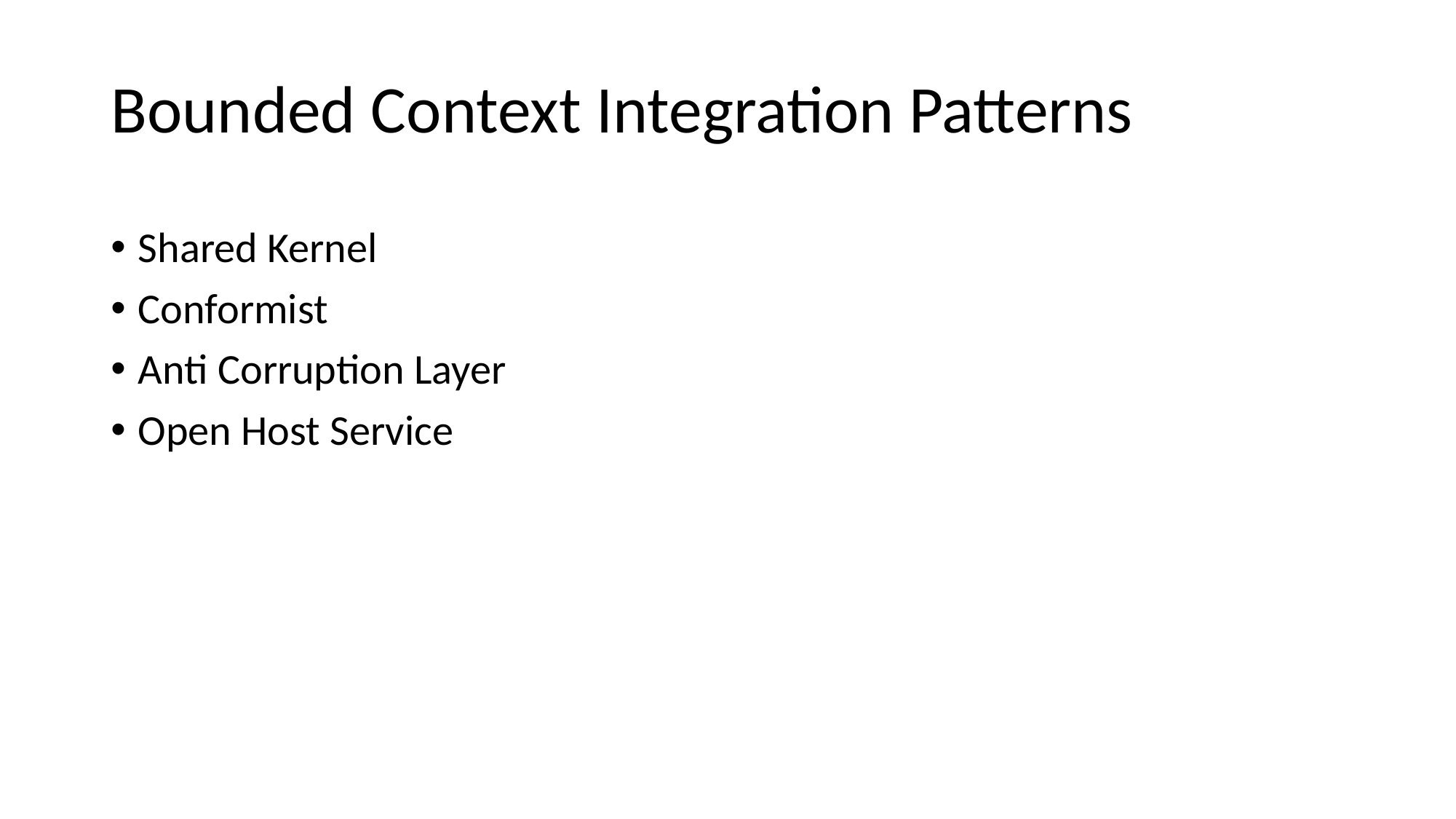

# Bounded Context Integration Patterns
Shared Kernel
Conformist
Anti Corruption Layer
Open Host Service